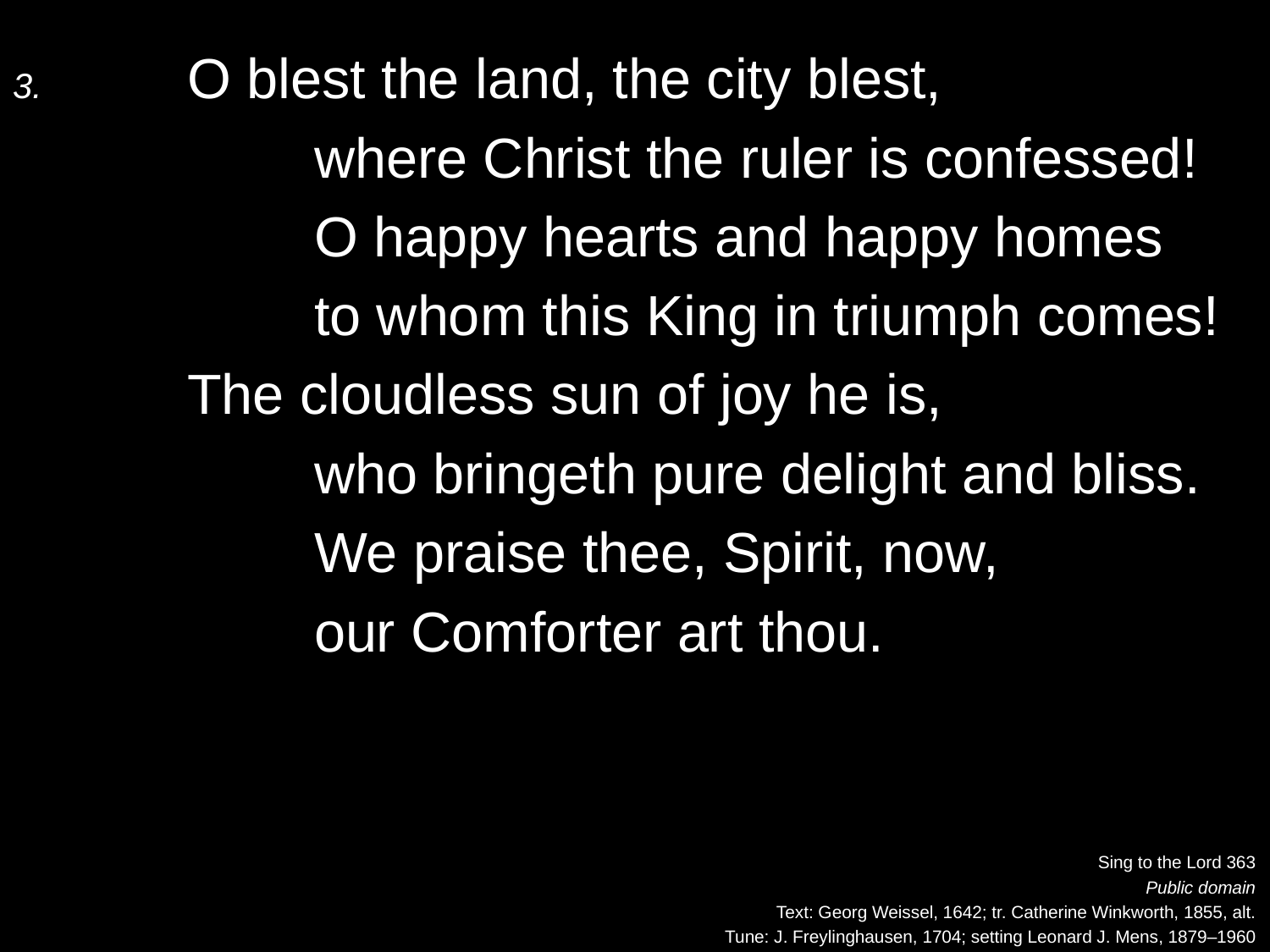

3.	O blest the land, the city blest,
		where Christ the ruler is confessed!
		O happy hearts and happy homes
		to whom this King in triumph comes!
	The cloudless sun of joy he is,
		who bringeth pure delight and bliss.
		We praise thee, Spirit, now,
		our Comforter art thou.
Sing to the Lord 363
Public domain
Text: Georg Weissel, 1642; tr. Catherine Winkworth, 1855, alt.
Tune: J. Freylinghausen, 1704; setting Leonard J. Mens, 1879–1960